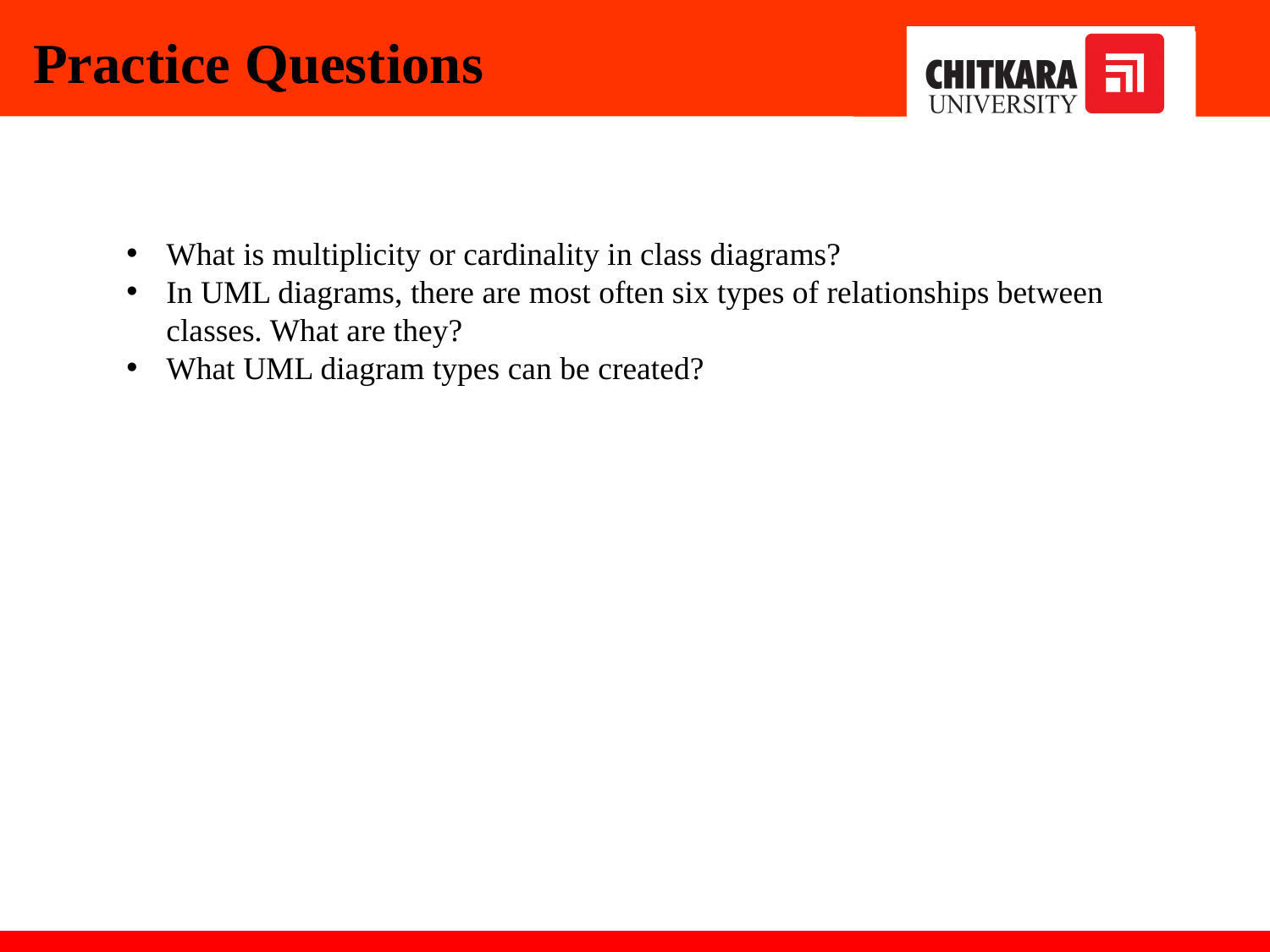

Practice Questions
What is multiplicity or cardinality in class diagrams?
In UML diagrams, there are most often six types of relationships between classes. What are they?
What UML diagram types can be created?